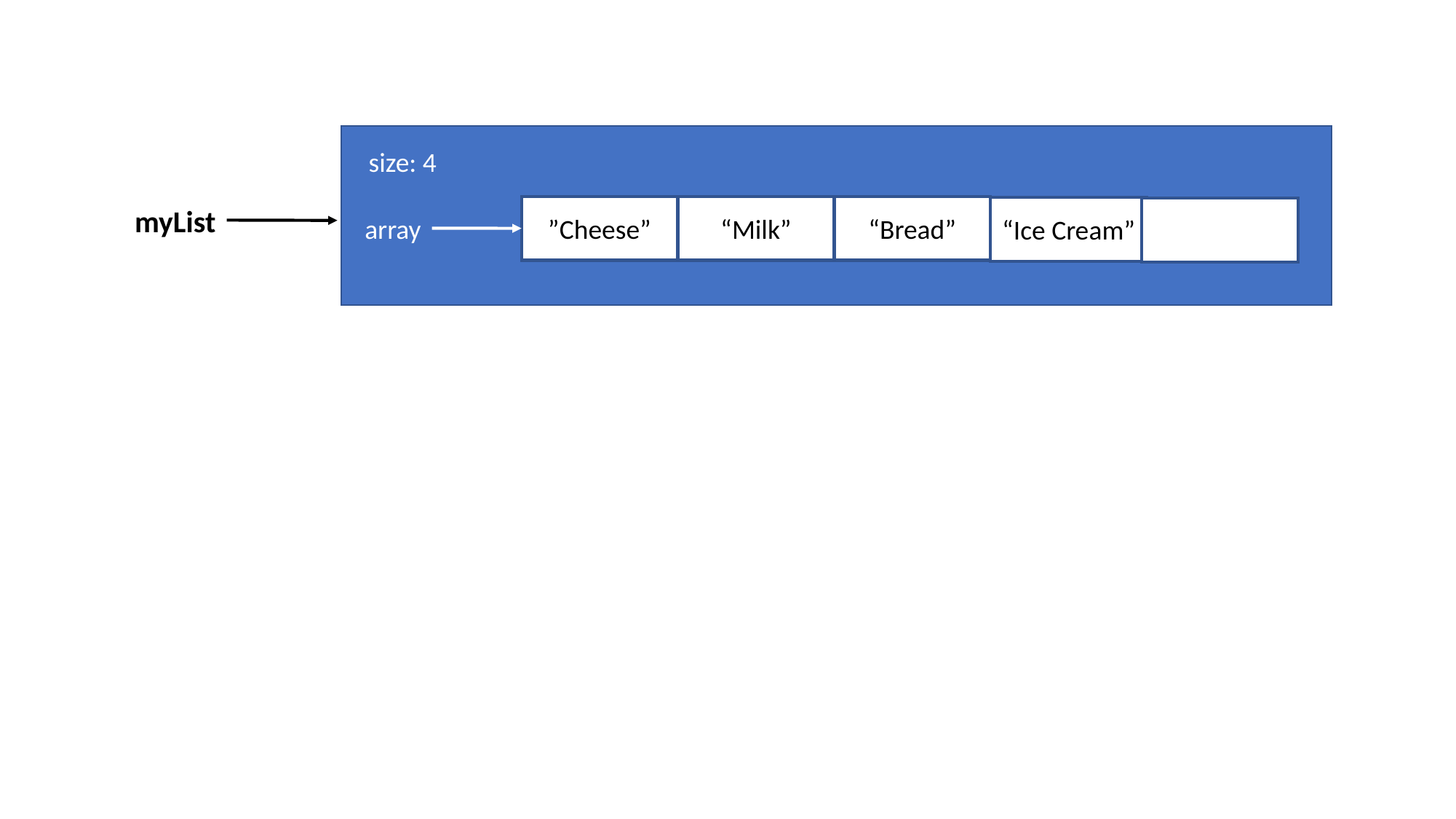

size: 4
”Cheese”
“Milk”
“Bread”
myList
array
“Ice Cream”